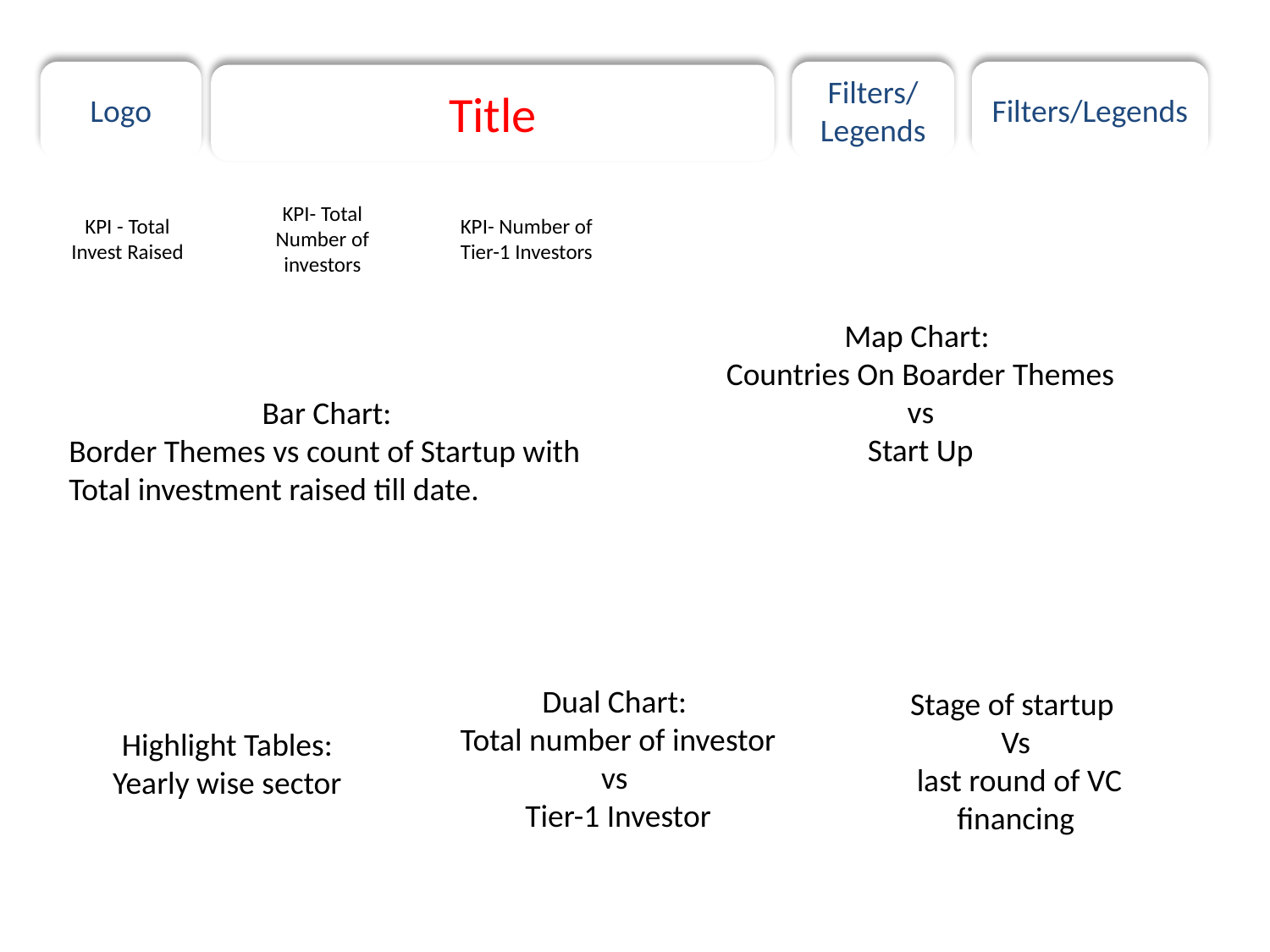

Logo
Filters/Legends
Filters/Legends
Title
Map Chart:
Countries On Boarder Themes
 vs
Start Up
KPI - Total Invest Raised

KPI- Total Number of investors

KPI- Number of Tier-1 Investors
Bar Chart:
Border Themes vs count of Startup with Total investment raised till date.
Dual Chart:
Total number of investor vs
Tier-1 Investor
Highlight Tables:
Yearly wise sector
Stage of startup
Vs
 last round of VC financing